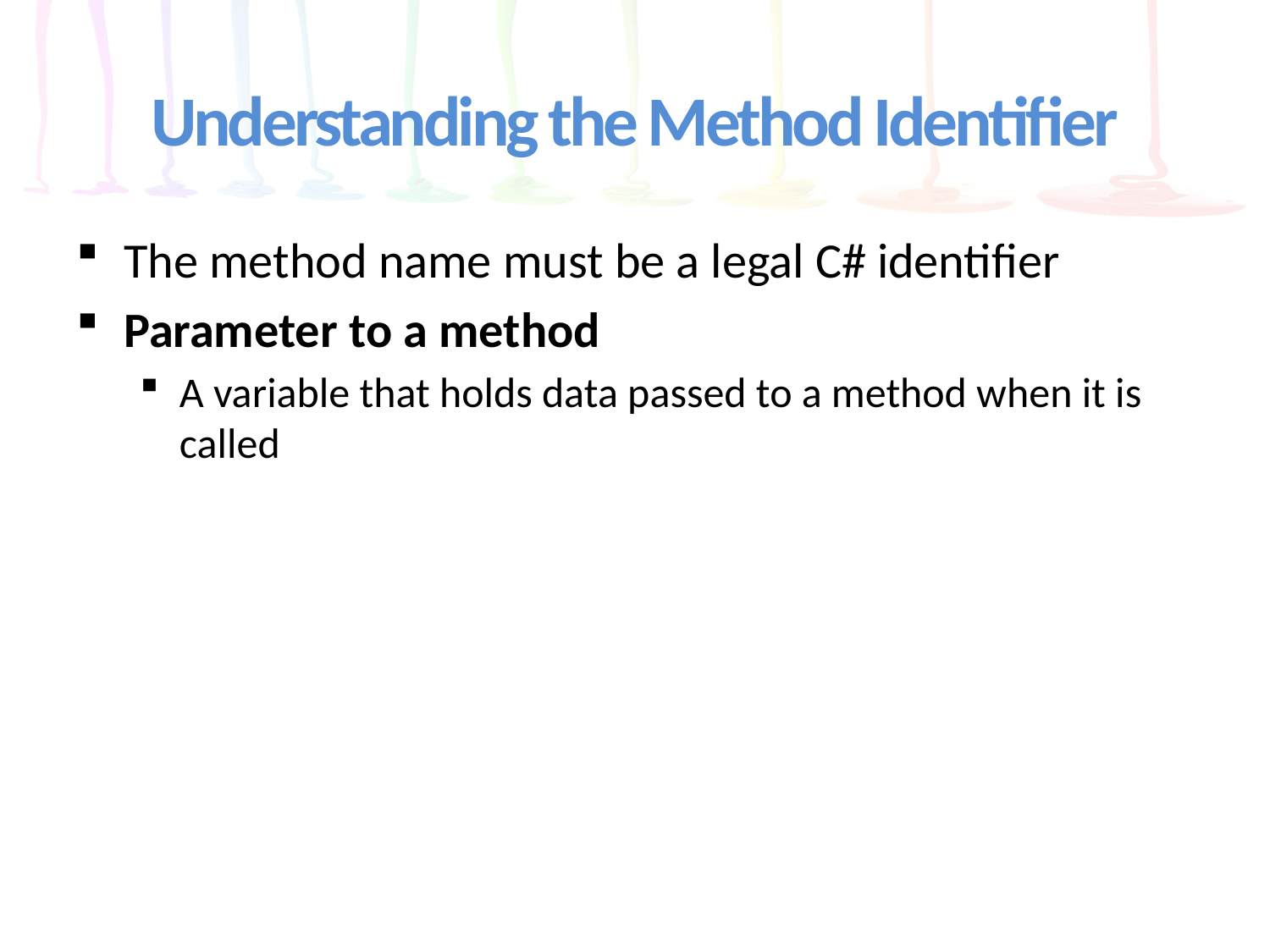

# Understanding the Method Identifier
The method name must be a legal C# identifier
Parameter to a method
A variable that holds data passed to a method when it is called